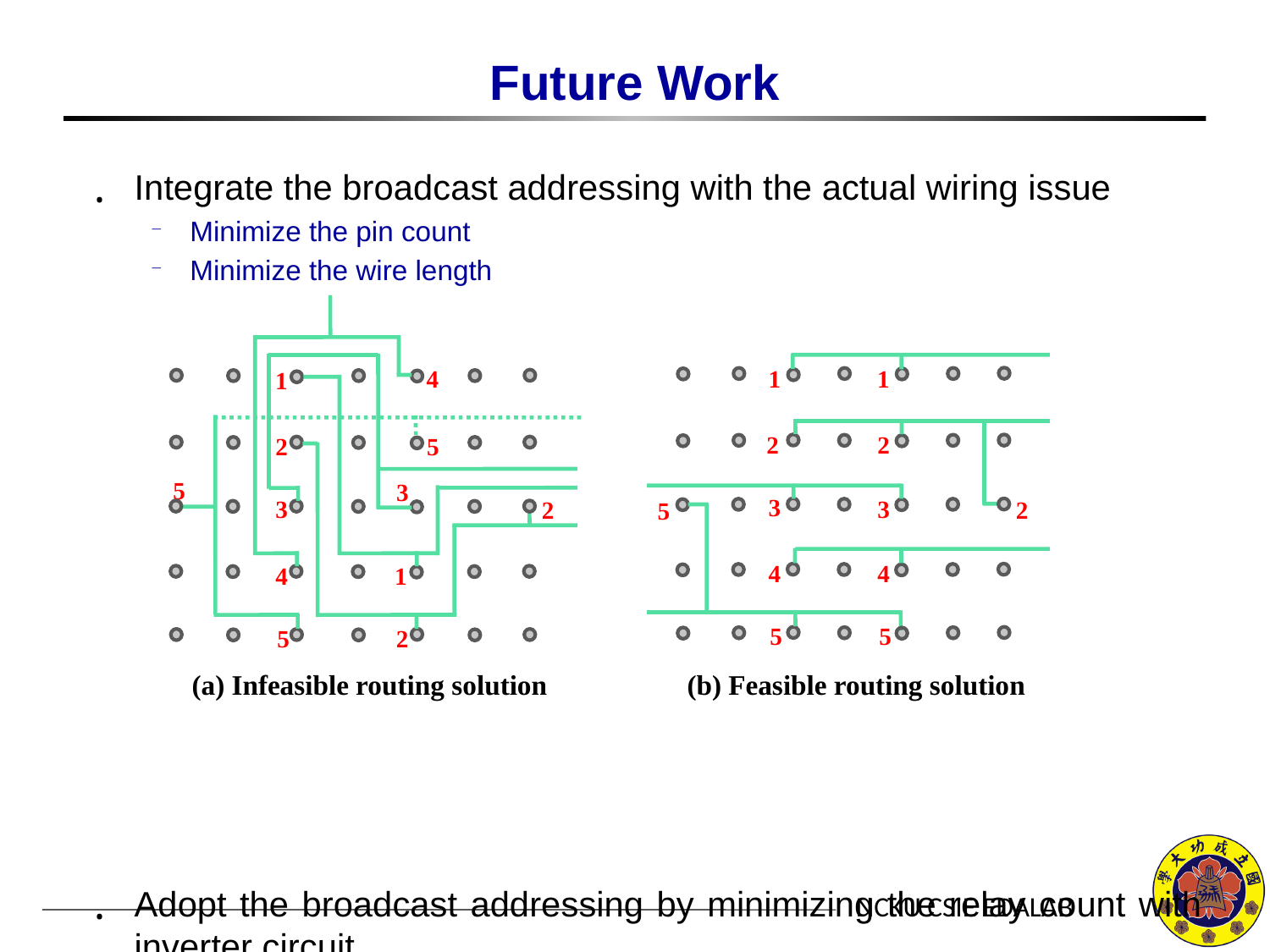

# Future Work
Integrate the broadcast addressing with the actual wiring issue
Minimize the pin count
Minimize the wire length

Adopt the broadcast addressing by minimizing the relay count with inverter circuit
Co-design with fluidic-level synthesis and electrical routing

4
1

2
5

5
3

3

2

4
1

5
2

1
1

2
2

3
3
2
5

4
4

5
5

(a) Infeasible routing solution
(b) Feasible routing solution